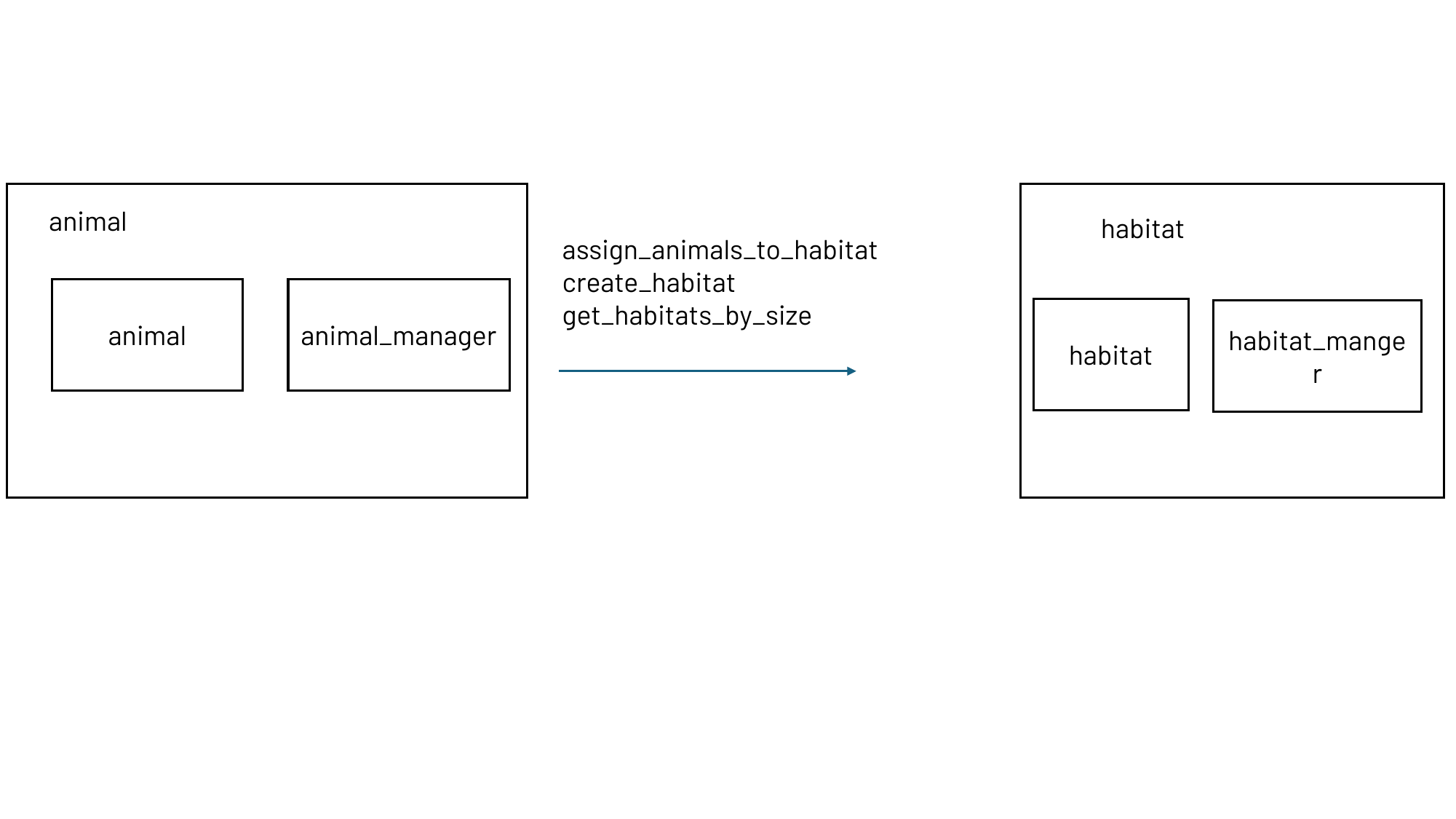

animal
animal
animal_manager

habitat
assign_animals_to_habitat
create_habitat
get_habitats_by_size

habitat
habitat_manger